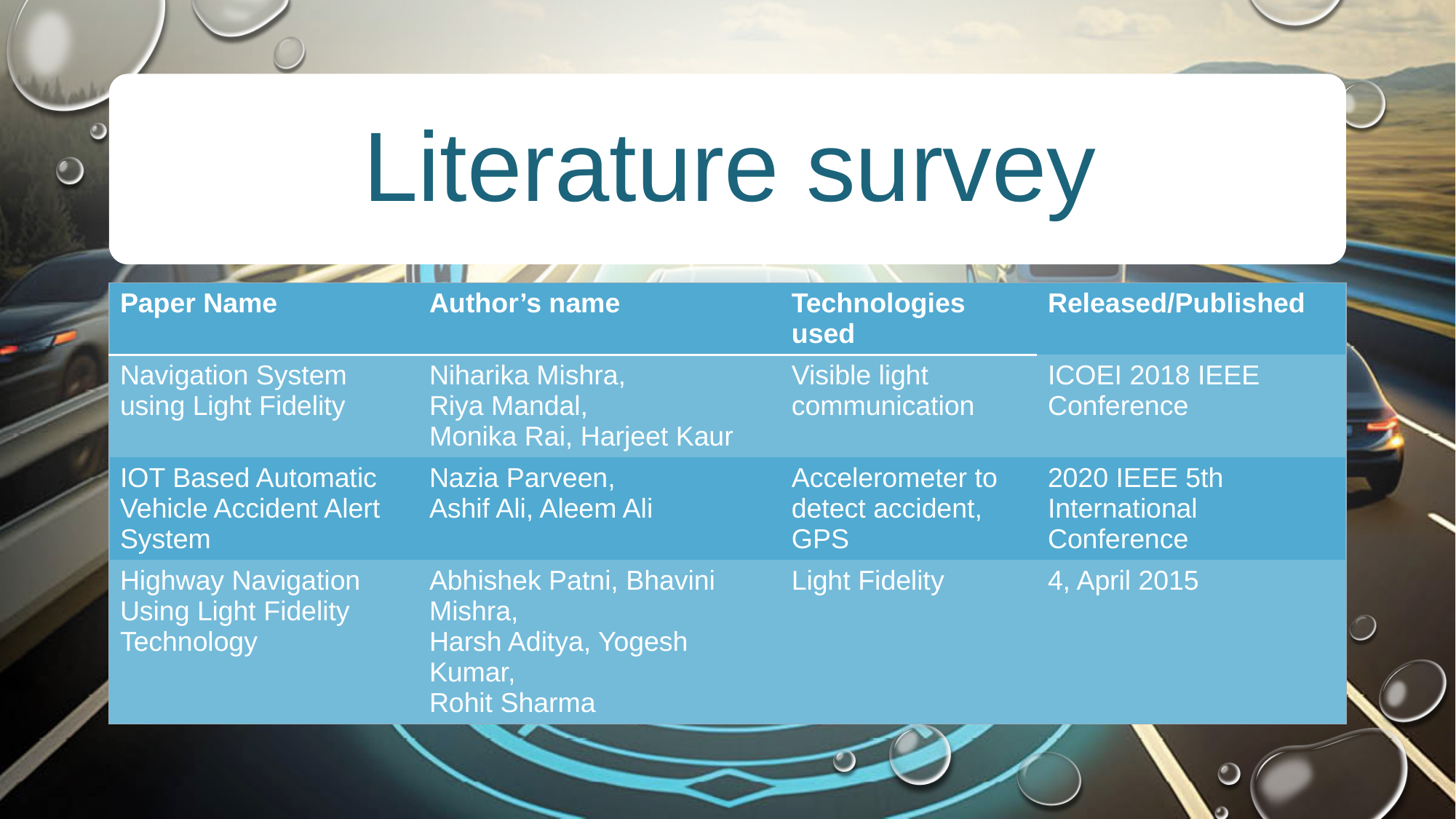

Literature survey
| Paper Name | Author’s name | Technologies used | Released/Published |
| --- | --- | --- | --- |
| Navigation System using Light Fidelity | Niharika Mishra, Riya Mandal, Monika Rai, Harjeet Kaur | Visible light communication | ICOEI 2018 IEEE Conference |
| IOT Based Automatic Vehicle Accident Alert System | Nazia Parveen, Ashif Ali, Aleem Ali | Accelerometer to detect accident, GPS | 2020 IEEE 5th International Conference |
| Highway Navigation Using Light Fidelity Technology | Abhishek Patni, Bhavini Mishra, Harsh Aditya, Yogesh Kumar, Rohit Sharma | Light Fidelity | 4, April 2015 |